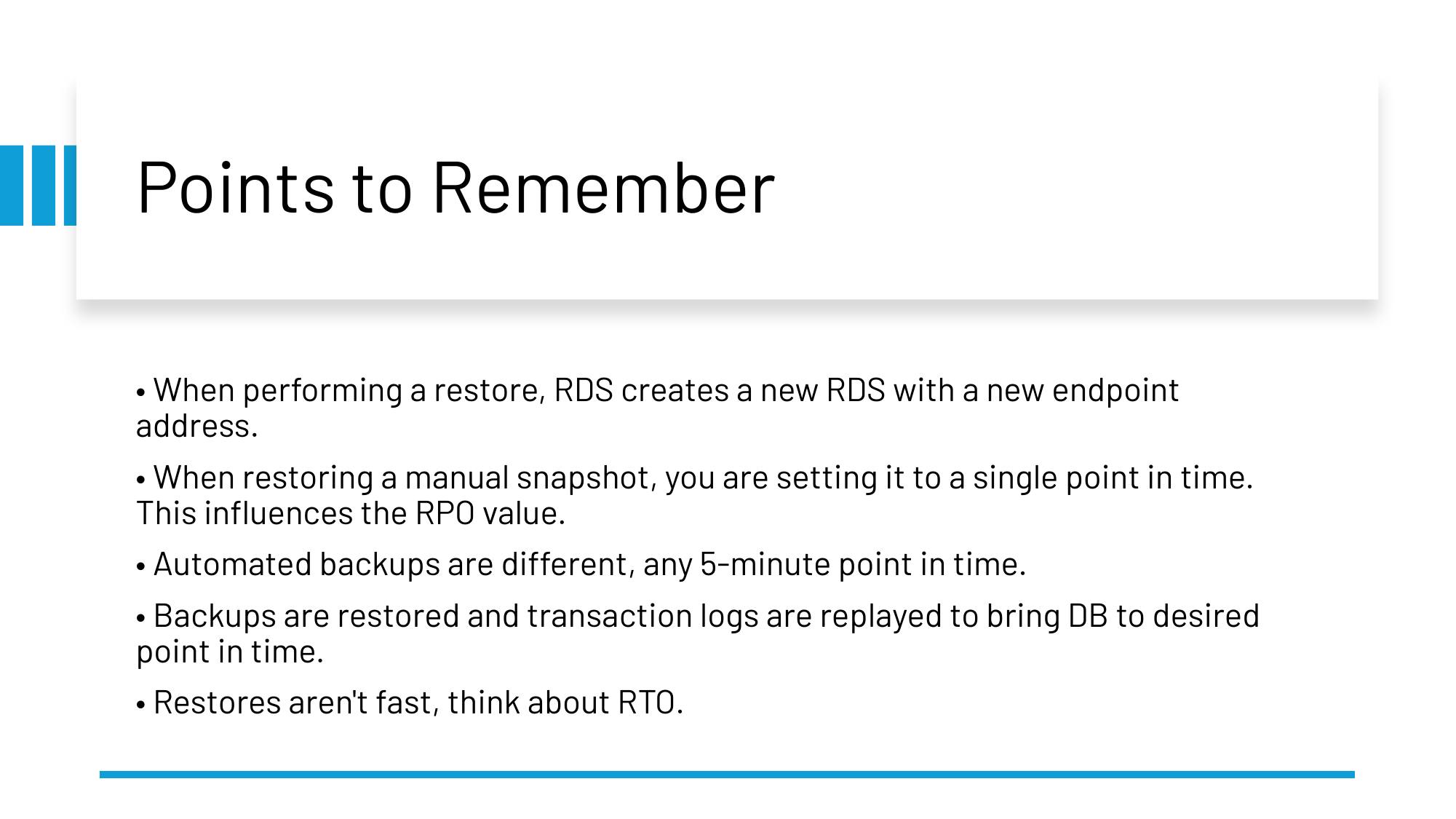

# Points to Remember

• When performing a restore, RDS creates a new RDS with a new endpoint address.
• When restoring a manual snapshot, you are setting it to a single point in time. This influences the RPO value.
• Automated backups are different, any 5-minute point in time.
• Backups are restored and transaction logs are replayed to bring DB to desired point in time.
• Restores aren't fast, think about RTO.